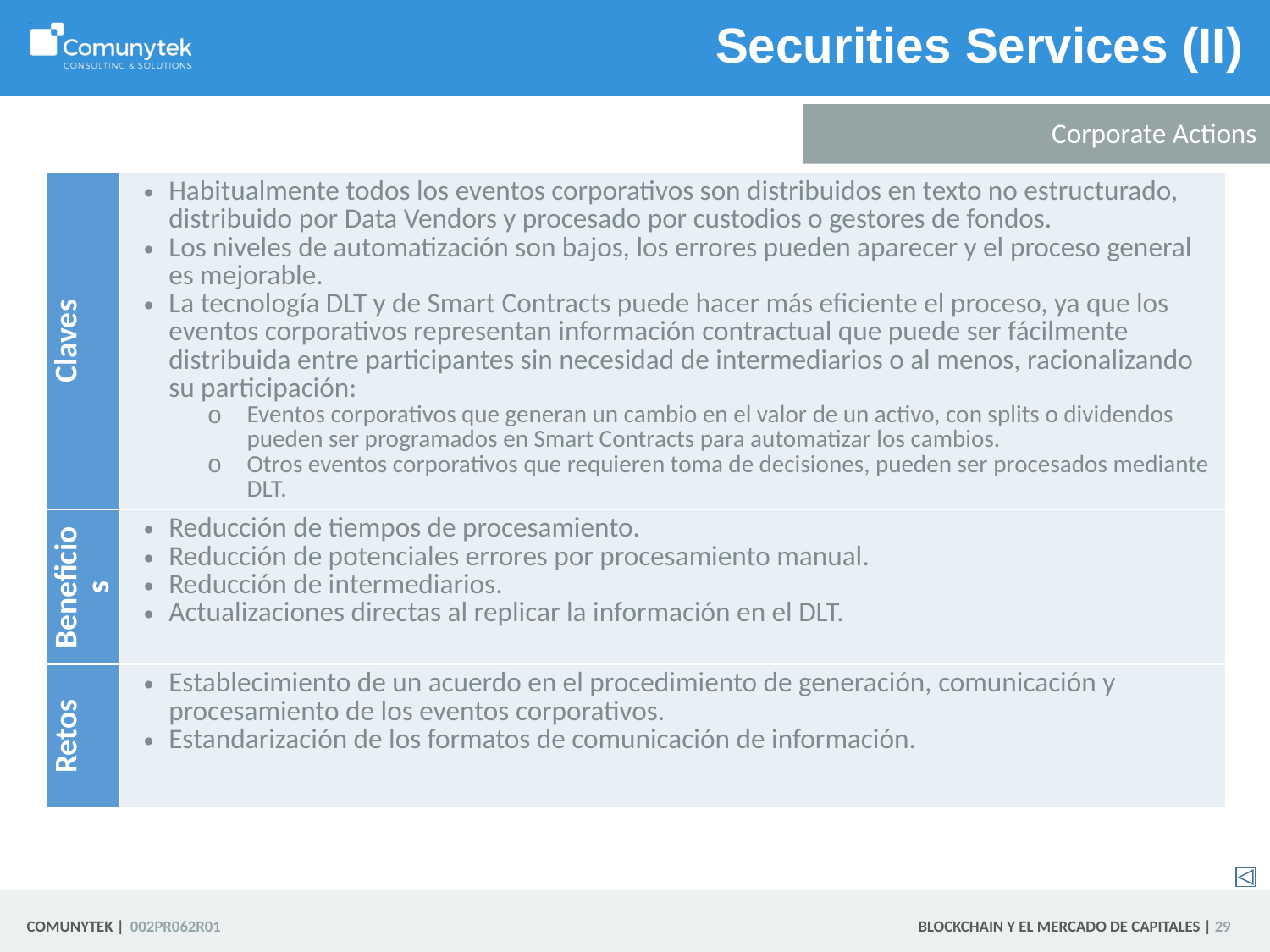

# Securities Services (II)
Corporate Actions
| Claves | Habitualmente todos los eventos corporativos son distribuidos en texto no estructurado, distribuido por Data Vendors y procesado por custodios o gestores de fondos. Los niveles de automatización son bajos, los errores pueden aparecer y el proceso general es mejorable. La tecnología DLT y de Smart Contracts puede hacer más eficiente el proceso, ya que los eventos corporativos representan información contractual que puede ser fácilmente distribuida entre participantes sin necesidad de intermediarios o al menos, racionalizando su participación: Eventos corporativos que generan un cambio en el valor de un activo, con splits o dividendos pueden ser programados en Smart Contracts para automatizar los cambios. Otros eventos corporativos que requieren toma de decisiones, pueden ser procesados mediante DLT. |
| --- | --- |
| Beneficios | Reducción de tiempos de procesamiento. Reducción de potenciales errores por procesamiento manual. Reducción de intermediarios. Actualizaciones directas al replicar la información en el DLT. |
| Retos | Establecimiento de un acuerdo en el procedimiento de generación, comunicación y procesamiento de los eventos corporativos. Estandarización de los formatos de comunicación de información. |

 29